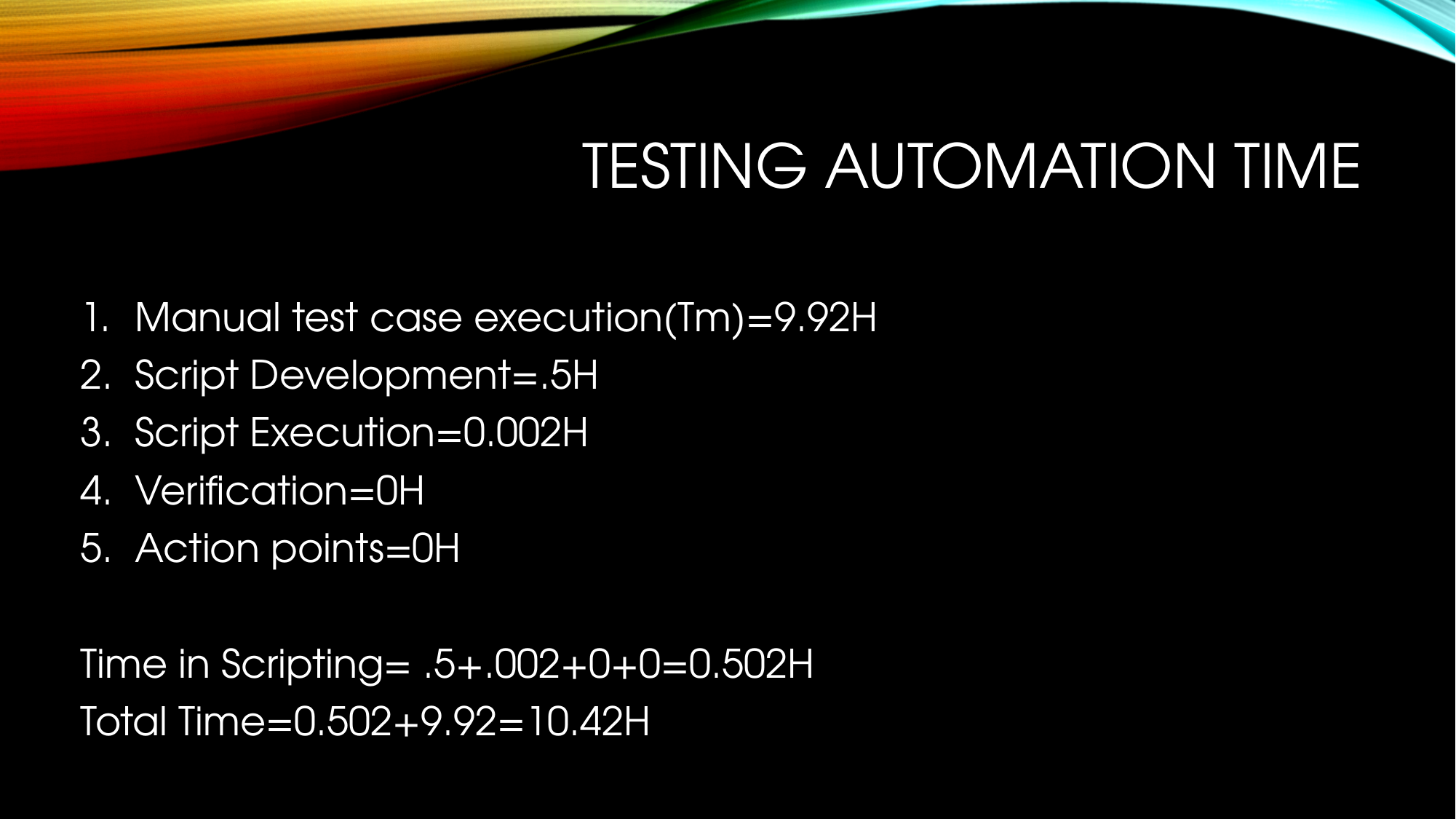

# Testing automation time
Manual test case execution(Tm)=9.92H
Script Development=.5H
Script Execution=0.002H
Verification=0H
Action points=0H

Time in Scripting= .5+.002+0+0=0.502H
Total Time=0.502+9.92=10.42H